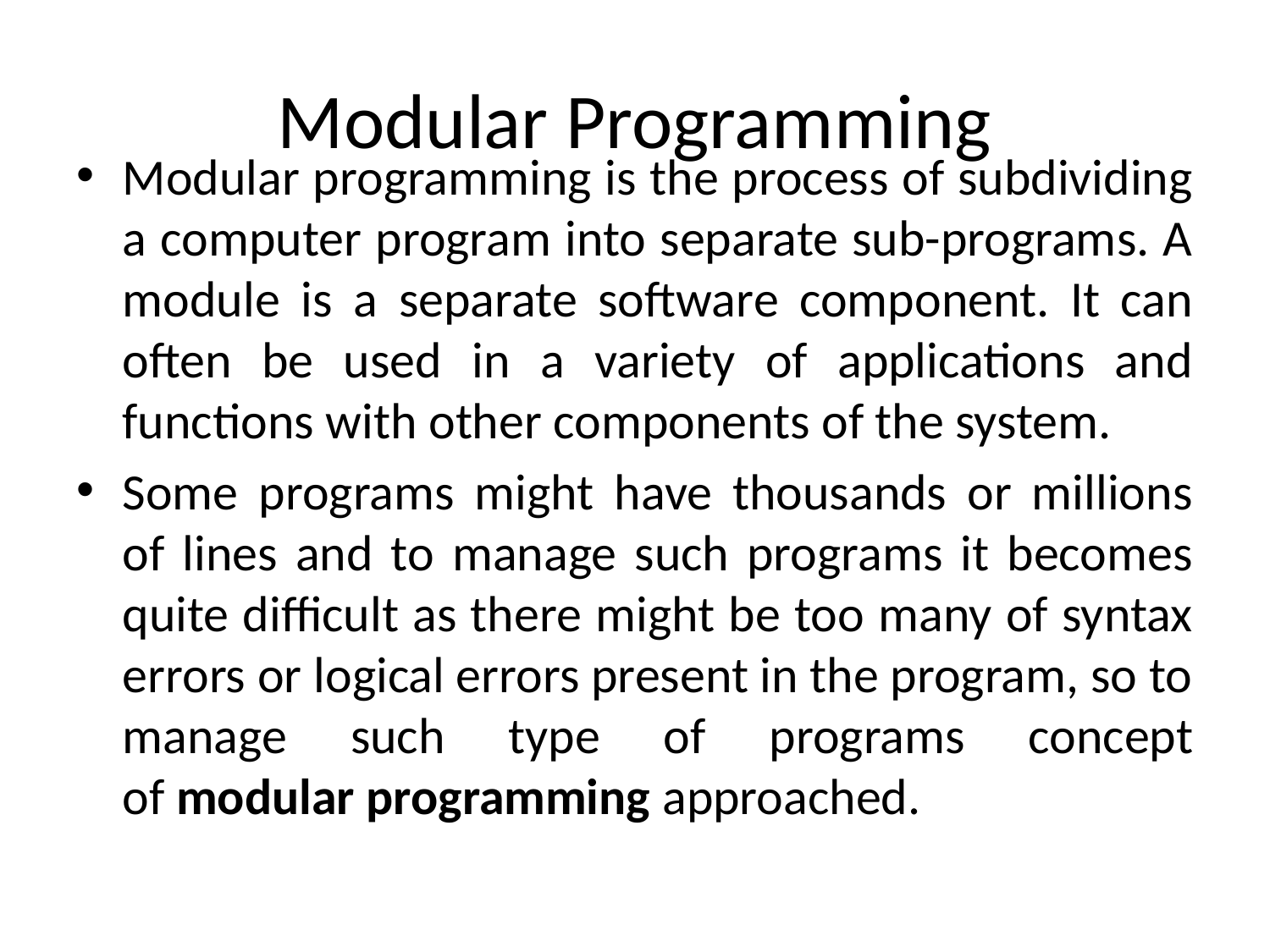

# Modular Programming
Modular programming is the process of subdividing a computer program into separate sub-programs. A module is a separate software component. It can often be used in a variety of applications and functions with other components of the system.
Some programs might have thousands or millions of lines and to manage such programs it becomes quite difficult as there might be too many of syntax errors or logical errors present in the program, so to manage such type of programs concept of modular programming approached.